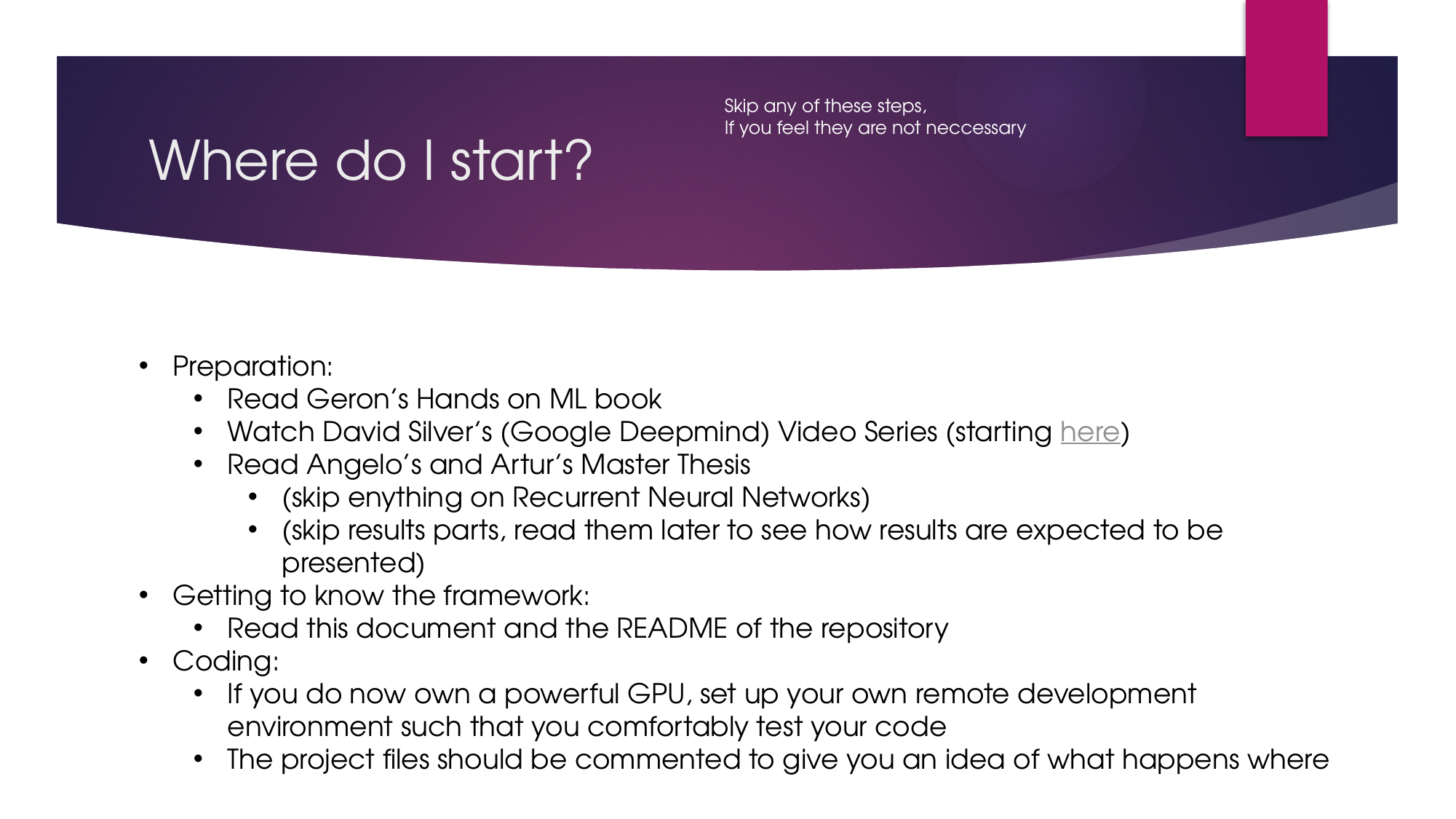

Skip any of these steps,
If you feel they are not neccessary
# Where do I start?

Preparation:
Read Geron’s Hands on ML book
Watch David Silver’s (Google Deepmind) Video Series (starting here)
Read Angelo’s and Artur’s Master Thesis
(skip enything on Recurrent Neural Networks)
(skip results parts, read them later to see how results are expected to be presented)
Getting to know the framework:
Read this document and the README of the repository
Coding:
If you do now own a powerful GPU, set up your own remote development environment such that you comfortably test your code
The project files should be commented to give you an idea of what happens where